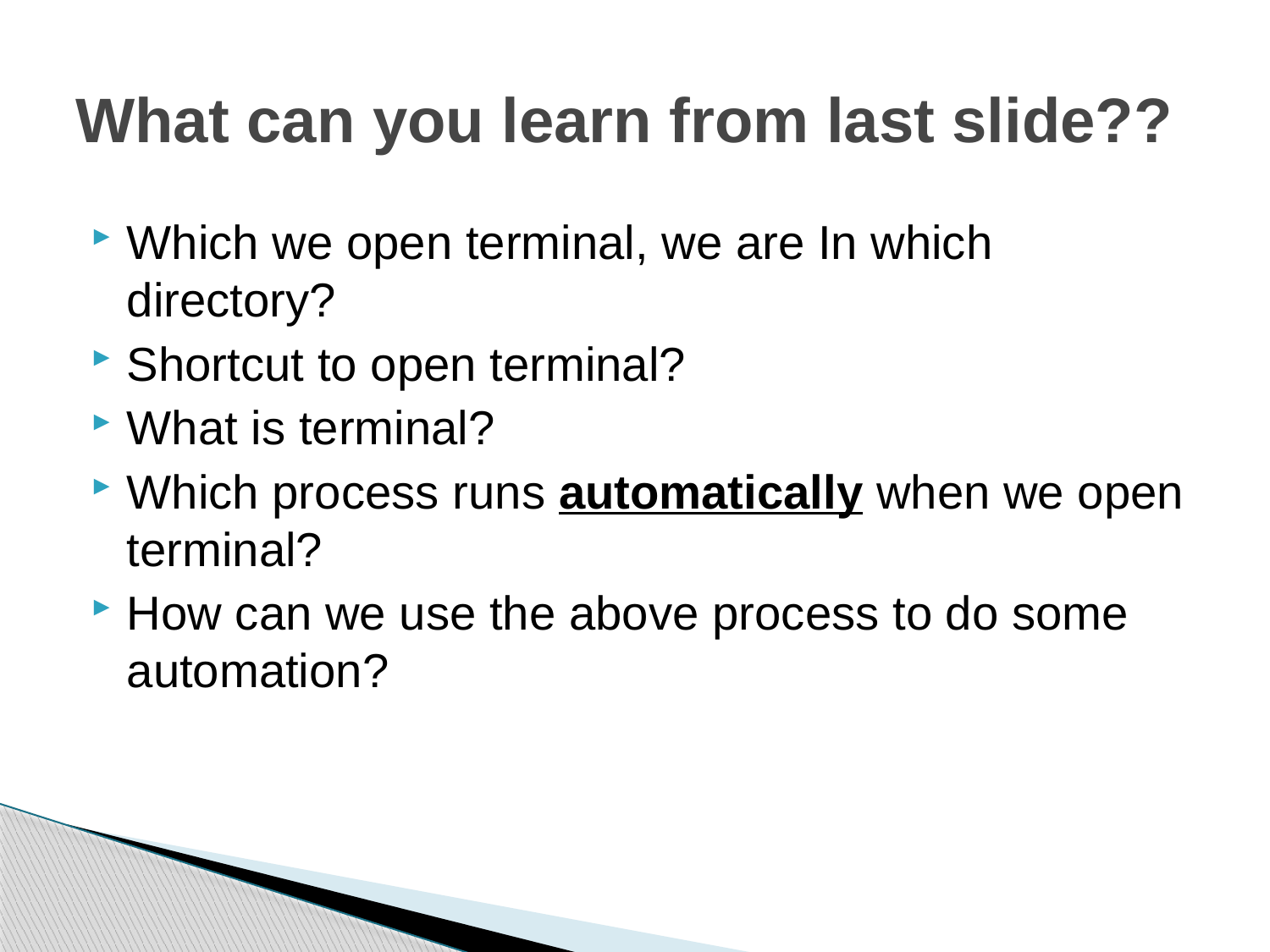

# What can you learn from last slide??
Which we open terminal, we are In which directory?
Shortcut to open terminal?
What is terminal?
Which process runs automatically when we open terminal?
How can we use the above process to do some automation?